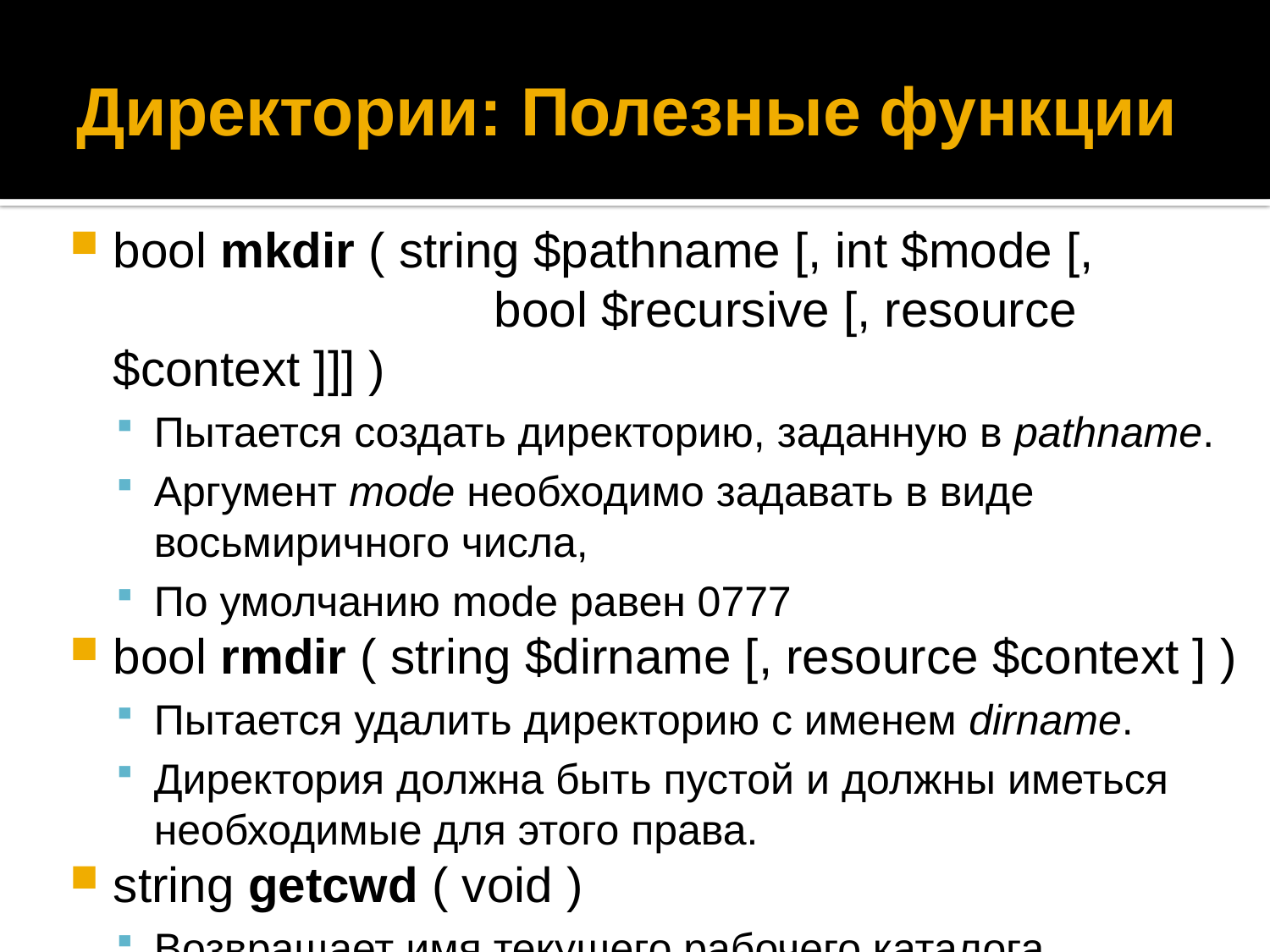

# Директории: Полезные функции
bool mkdir ( string $pathname [, int $mode [,
			bool $recursive [, resource $context ]]] )
Пытается создать директорию, заданную в pathname.
Аргумент mode необходимо задавать в виде восьмиричного числа,
По умолчанию mode равен 0777
bool rmdir ( string $dirname [, resource $context ] )
Пытается удалить директорию с именем dirname.
Директория должна быть пустой и должны иметься необходимые для этого права.
string getcwd ( void )
Возвращает имя текущего рабочего каталога.